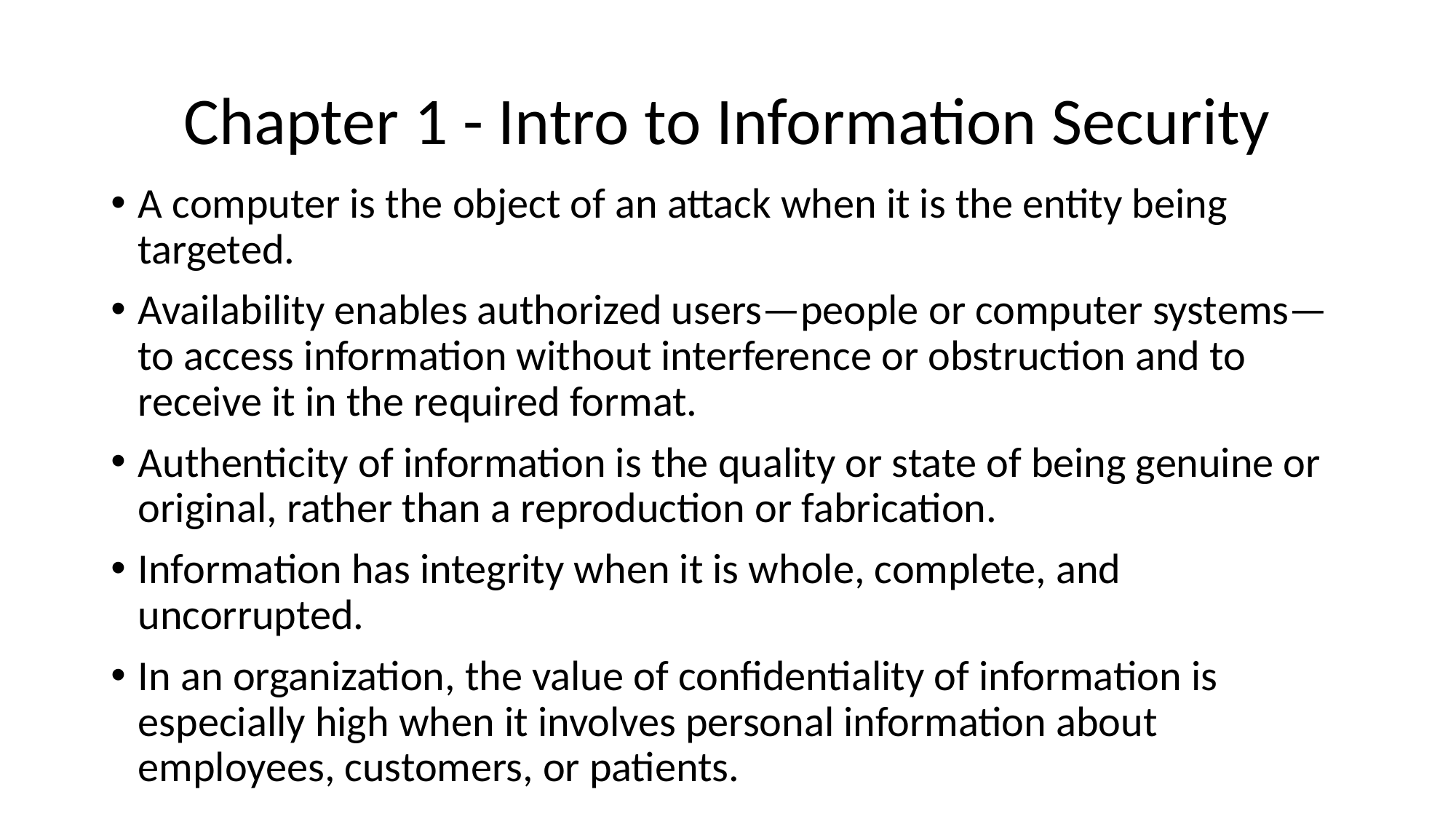

# Chapter 1 - Intro to Information Security
A computer is the object of an attack when it is the entity being targeted.
Availability enables authorized users—people or computer systems—to access information without interference or obstruction and to receive it in the required format.
Authenticity of information is the quality or state of being genuine or original, rather than a reproduction or fabrication.
Information has integrity when it is whole, complete, and uncorrupted.
In an organization, the value of confidentiality of information is especially high when it involves personal information about employees, customers, or patients.